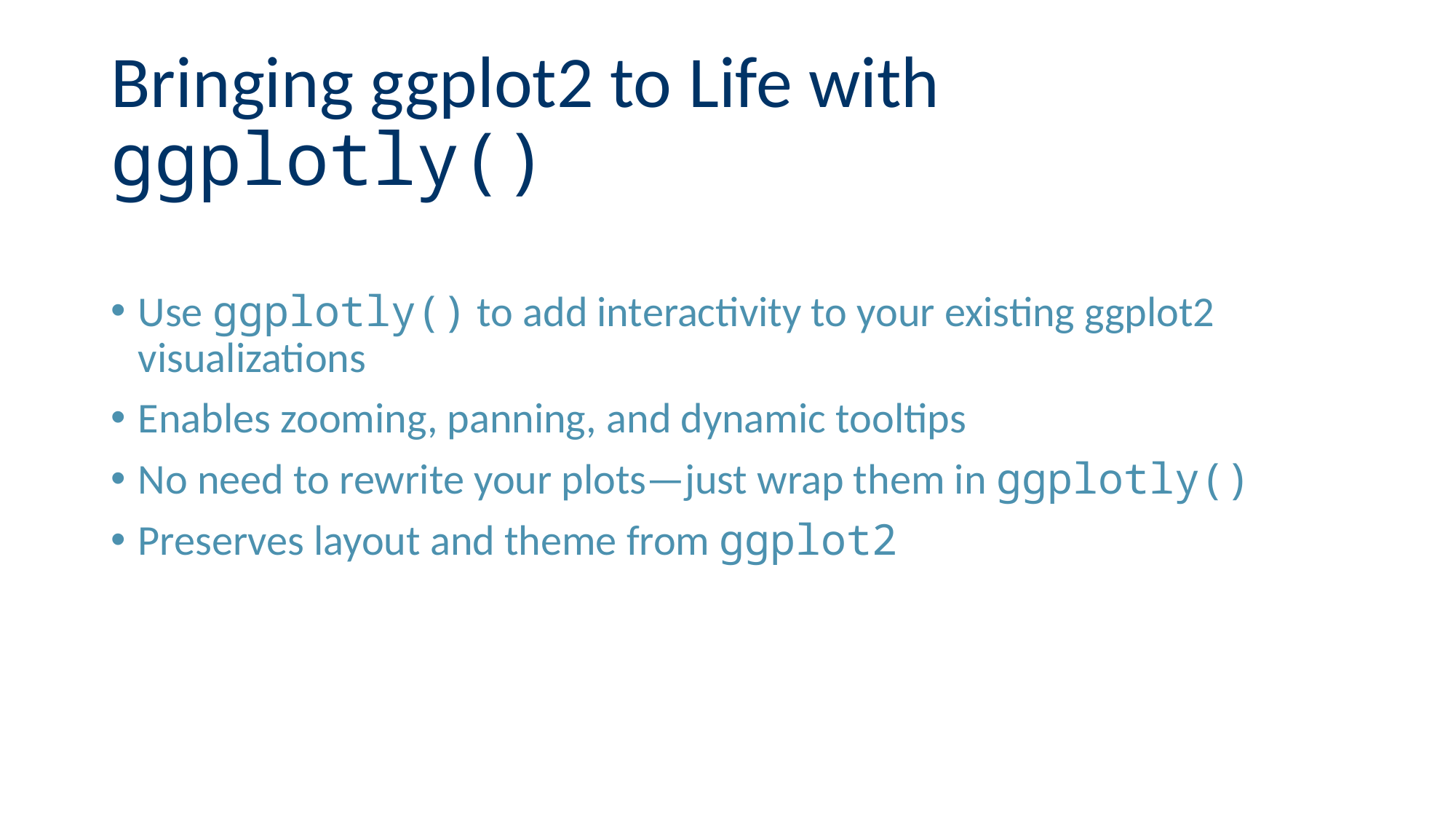

# Bringing ggplot2 to Life with ggplotly()

Use ggplotly() to add interactivity to your existing ggplot2 visualizations
Enables zooming, panning, and dynamic tooltips
No need to rewrite your plots—just wrap them in ggplotly()
Preserves layout and theme from ggplot2